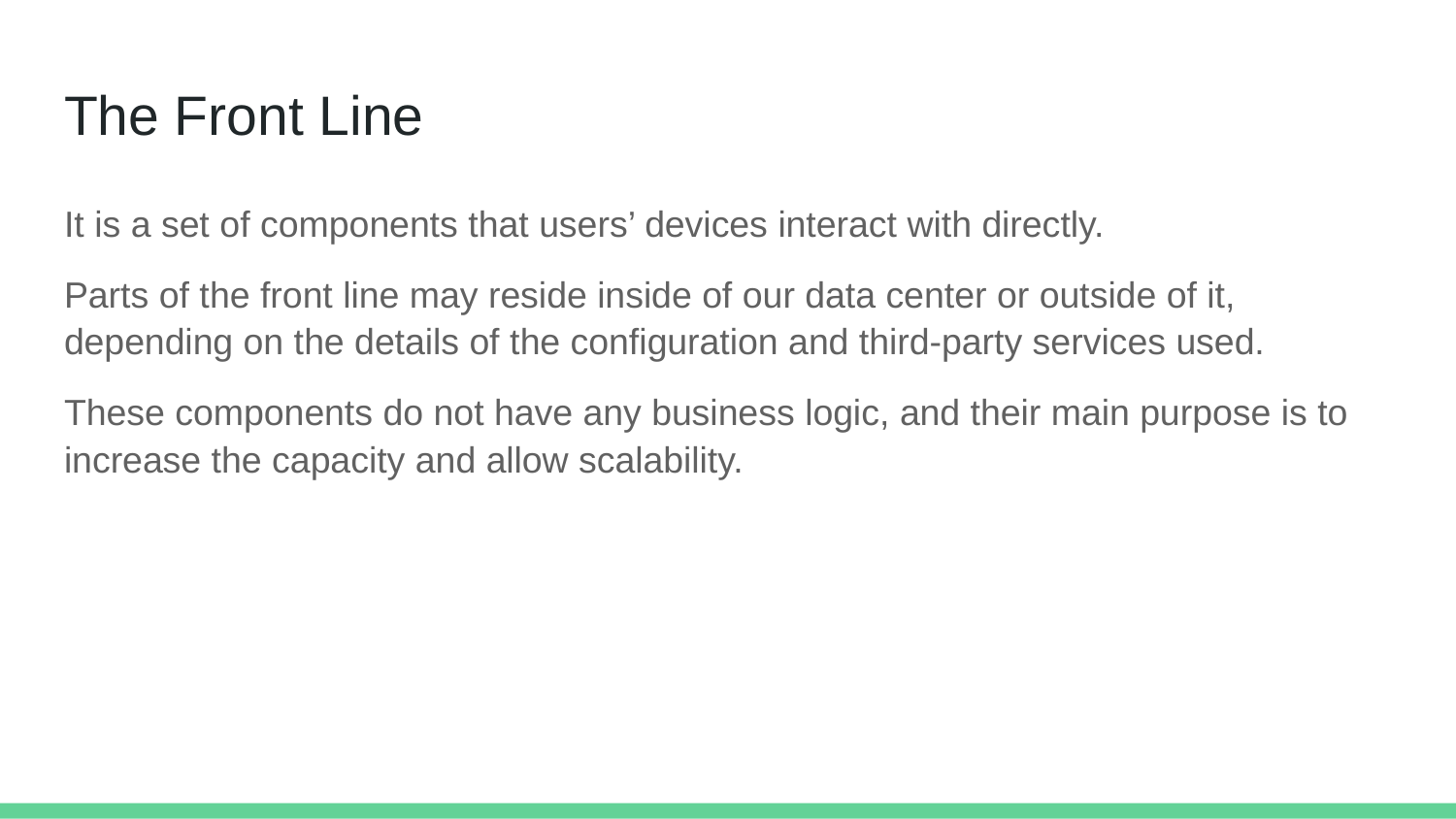

# The Front Line
It is a set of components that users’ devices interact with directly.
Parts of the front line may reside inside of our data center or outside of it, depending on the details of the configuration and third-party services used.
These components do not have any business logic, and their main purpose is to increase the capacity and allow scalability.